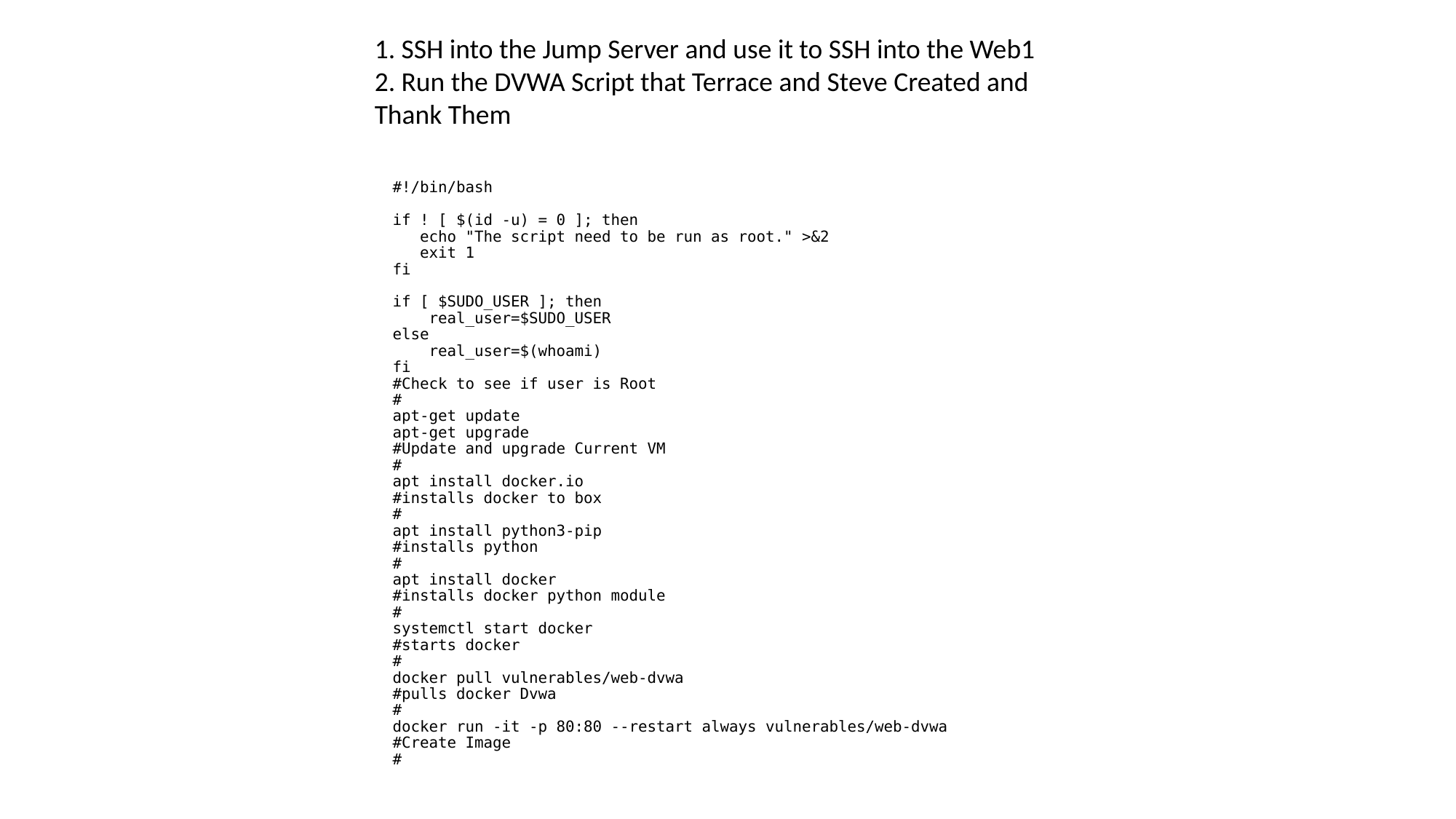

1. SSH into the Jump Server and use it to SSH into the Web1
2. Run the DVWA Script that Terrace and Steve Created and Thank Them
# #!/bin/bash ​ if ! [ $(id -u) = 0 ]; then echo "The script need to be run as root." >&2 exit 1 fi ​ if [ $SUDO_USER ]; then real_user=$SUDO_USER else real_user=$(whoami) fi #Check to see if user is Root # apt-get update apt-get upgrade #Update and upgrade Current VM # apt install docker.io #installs docker to box # apt install python3-pip #installs python # apt install docker #installs docker python module # systemctl start docker #starts docker # docker pull vulnerables/web-dvwa #pulls docker Dvwa # docker run -it -p 80:80 --restart always vulnerables/web-dvwa #Create Image #